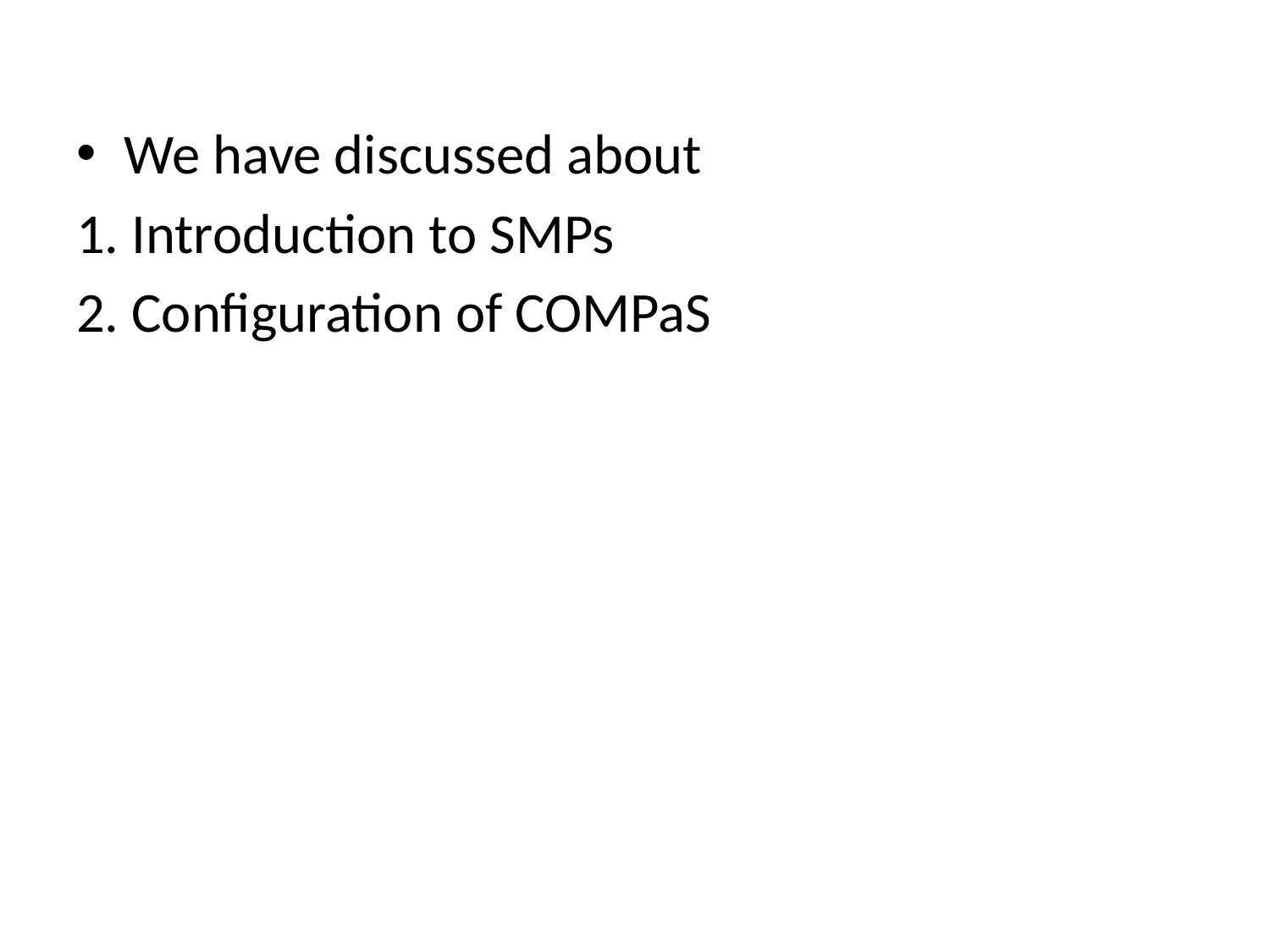

We have discussed about
1. Introduction to SMPs
2. Configuration of COMPaS